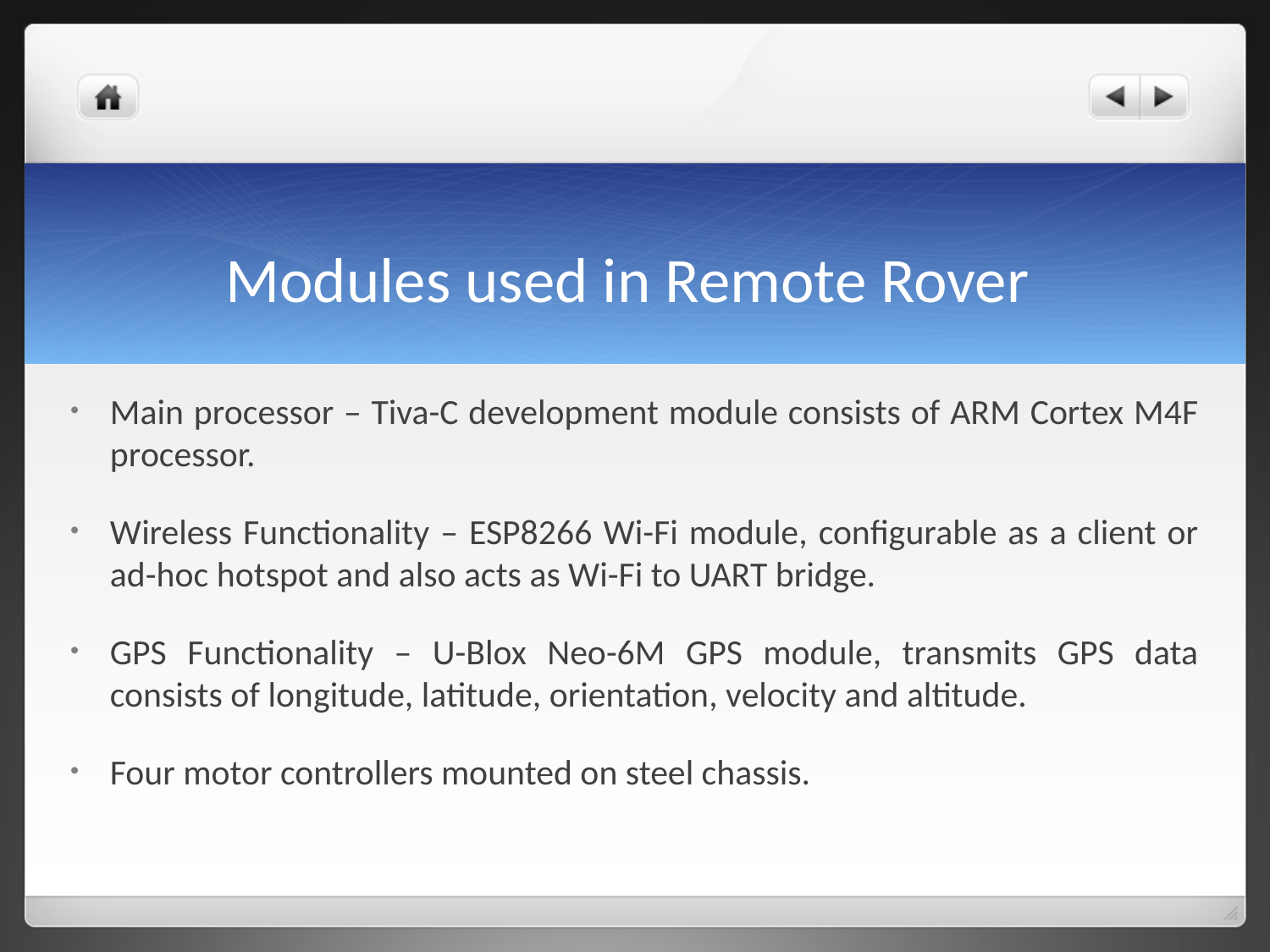

# Modules used in Remote Rover
Main processor – Tiva-C development module consists of ARM Cortex M4F processor.
Wireless Functionality – ESP8266 Wi-Fi module, configurable as a client or ad-hoc hotspot and also acts as Wi-Fi to UART bridge.
GPS Functionality – U-Blox Neo-6M GPS module, transmits GPS data consists of longitude, latitude, orientation, velocity and altitude.
Four motor controllers mounted on steel chassis.